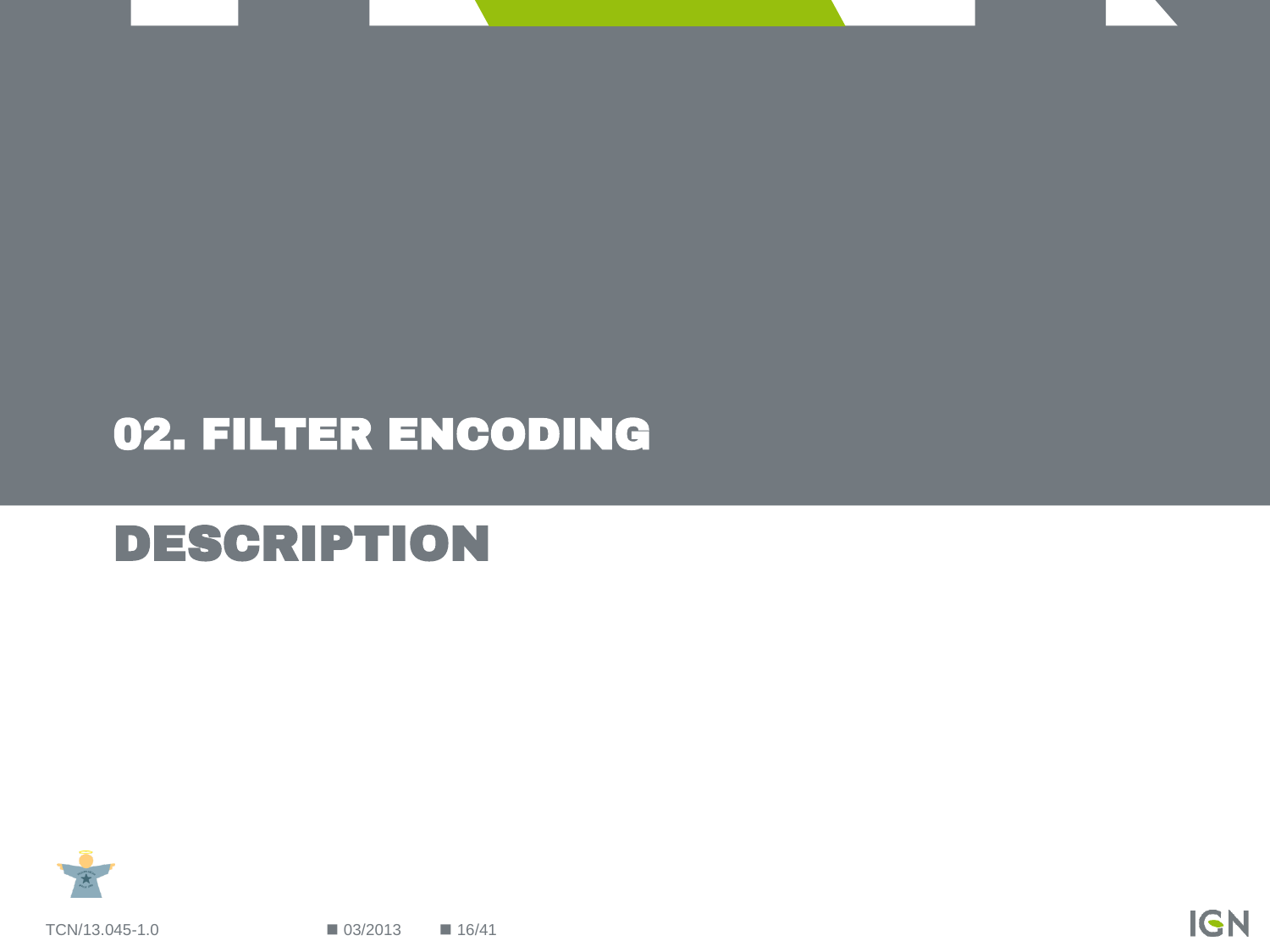

# 02. Filter Encoding Description
TCN/13.045-1.0
03/2013
16/41